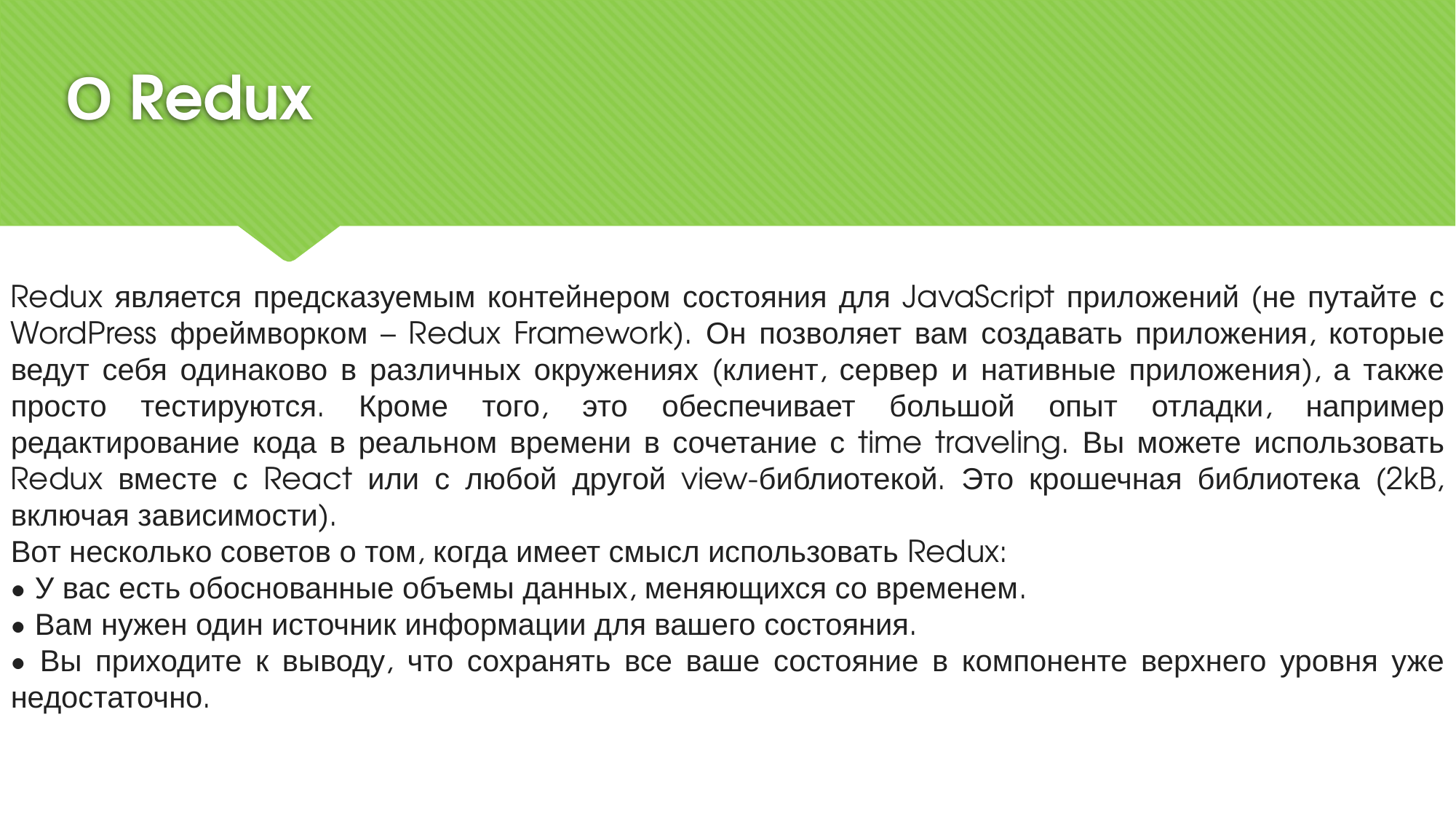

# О Redux
Redux является предсказуемым контейнером состояния для JavaScript приложений (не путайте с WordPress фреймворком – Redux Framework). Он позволяет вам создавать приложения, которые ведут себя одинаково в различных окружениях (клиент, сервер и нативные приложения), а также просто тестируются. Кроме того, это обеспечивает большой опыт отладки, например редактирование кода в реальном времени в сочетание с time traveling. Вы можете использовать Redux вместе с React или с любой другой view-библиотекой. Это крошечная библиотека (2kB, включая зависимости).
Вот несколько советов о том, когда имеет смысл использовать Redux:
• У вас есть обоснованные объемы данных, меняющихся со временем.
• Вам нужен один источник информации для вашего состояния.
• Вы приходите к выводу, что сохранять все ваше состояние в компоненте верхнего уровня уже недостаточно.